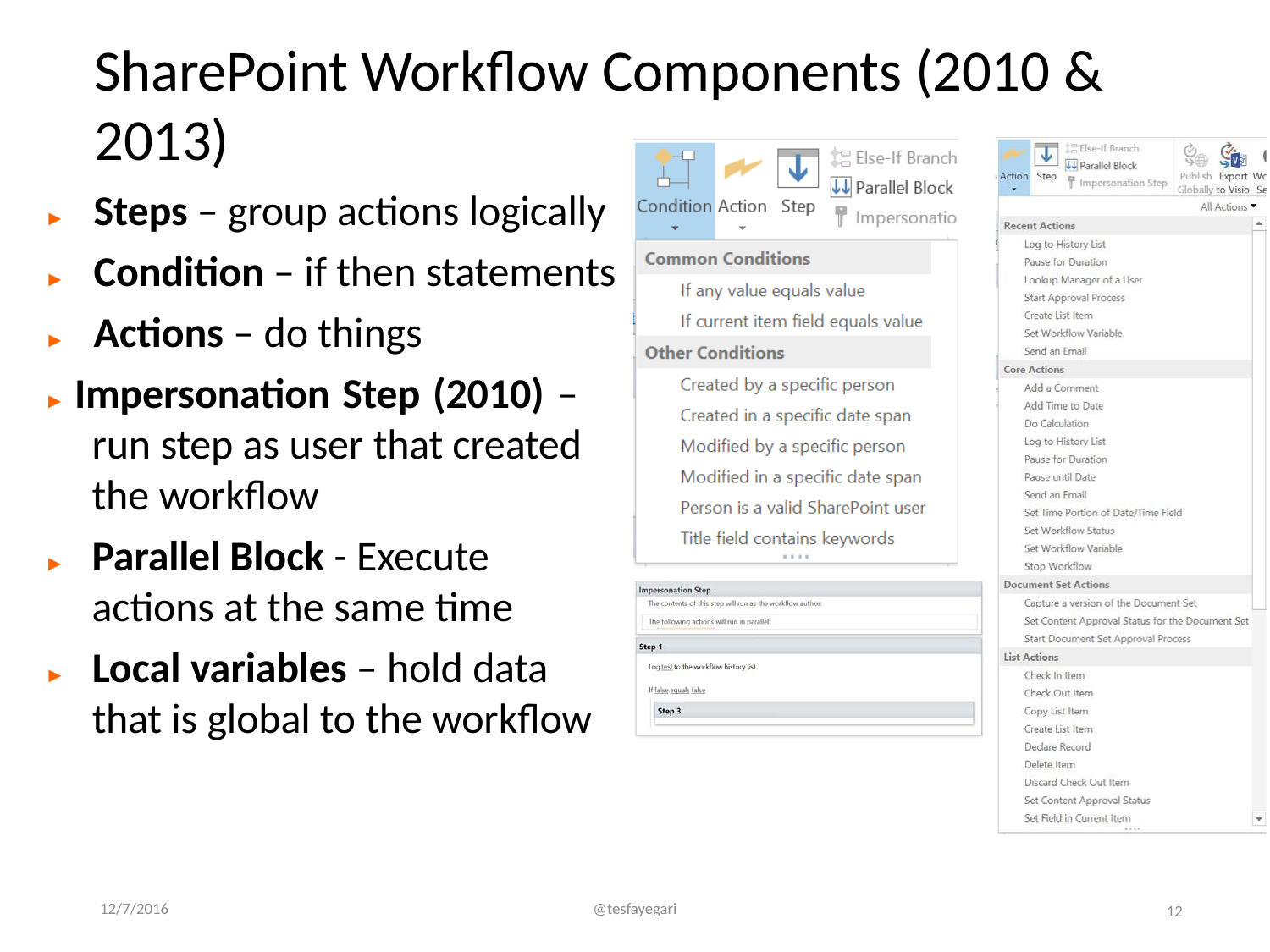

# SharePoint Workflow Components (2010 & 2013)

►	Steps – group actions logically
►	Condition – if then statements
►	Actions – do things
► Impersonation Step (2010) –  run step as user that created  the workflow
►	Parallel Block - Execute  actions at the same time
►	Local variables – hold data  that is global to the workflow

12/7/2016
@tesfayegari
12